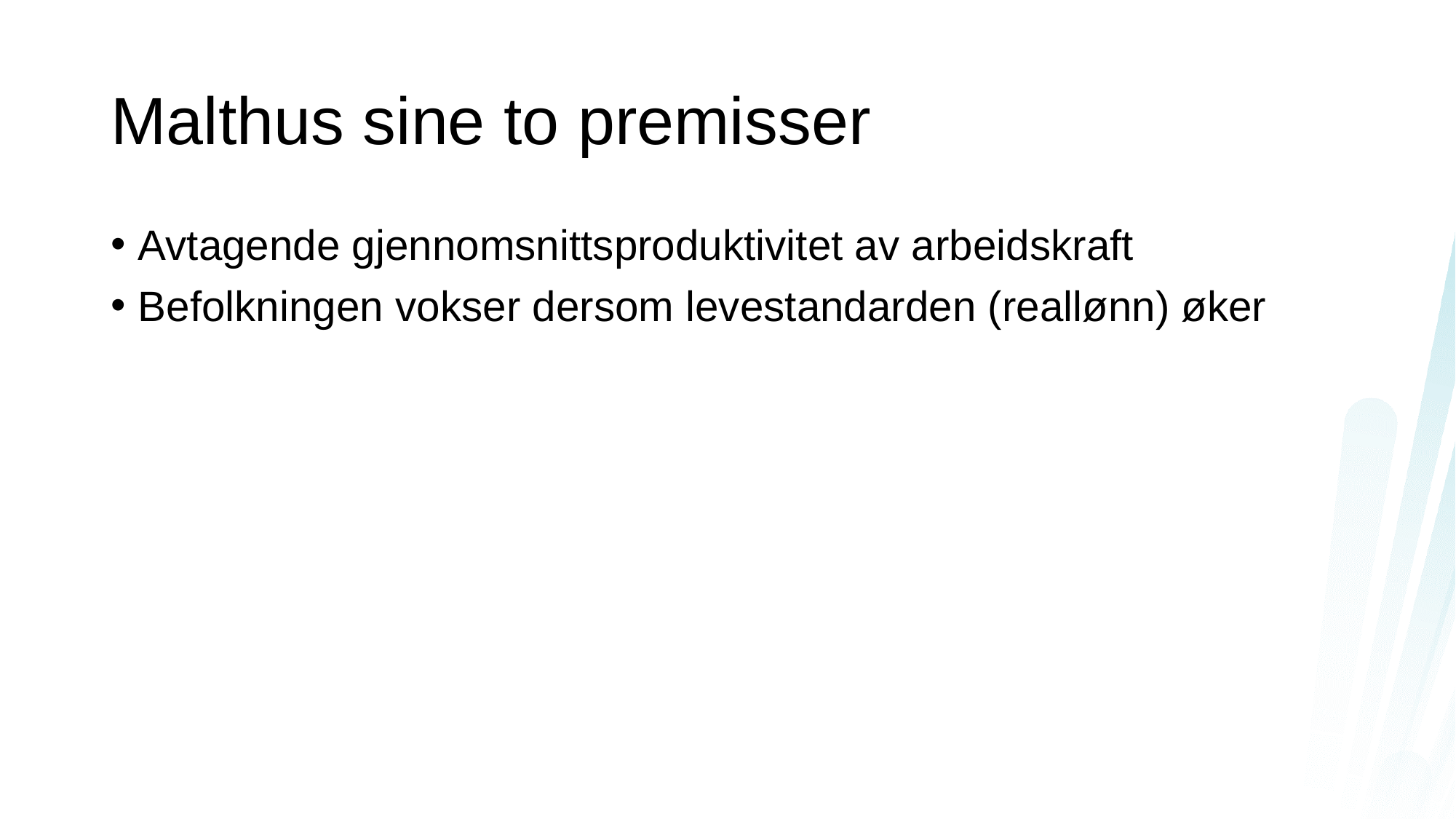

# Malthus sine to premisser
Avtagende gjennomsnittsproduktivitet av arbeidskraft
Befolkningen vokser dersom levestandarden (reallønn) øker